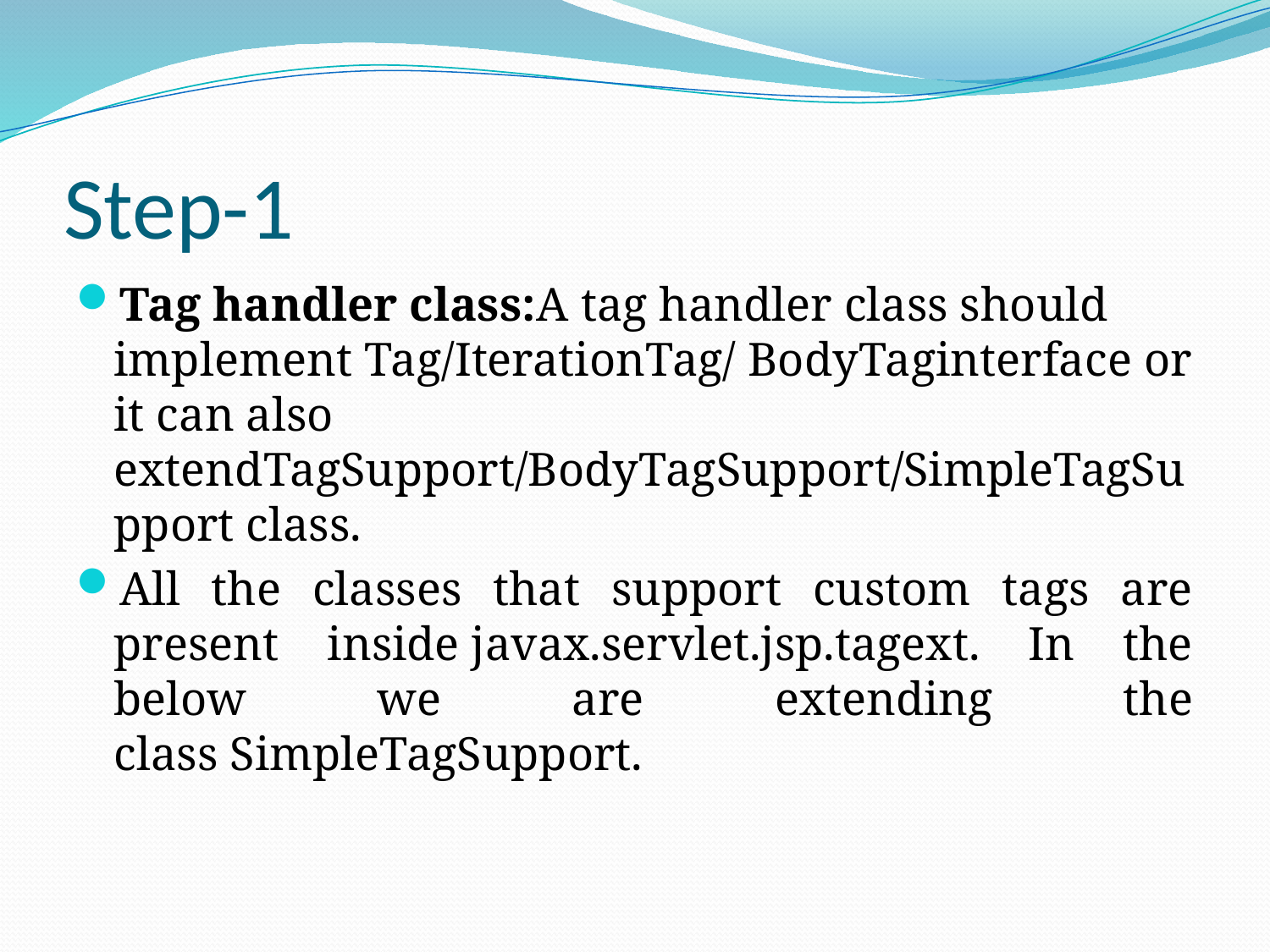

# Step-1
Tag handler class:A tag handler class should implement Tag/IterationTag/ BodyTaginterface or it can also extendTagSupport/BodyTagSupport/SimpleTagSupport class.
All the classes that support custom tags are present inside javax.servlet.jsp.tagext. In the below we are extending the class SimpleTagSupport.